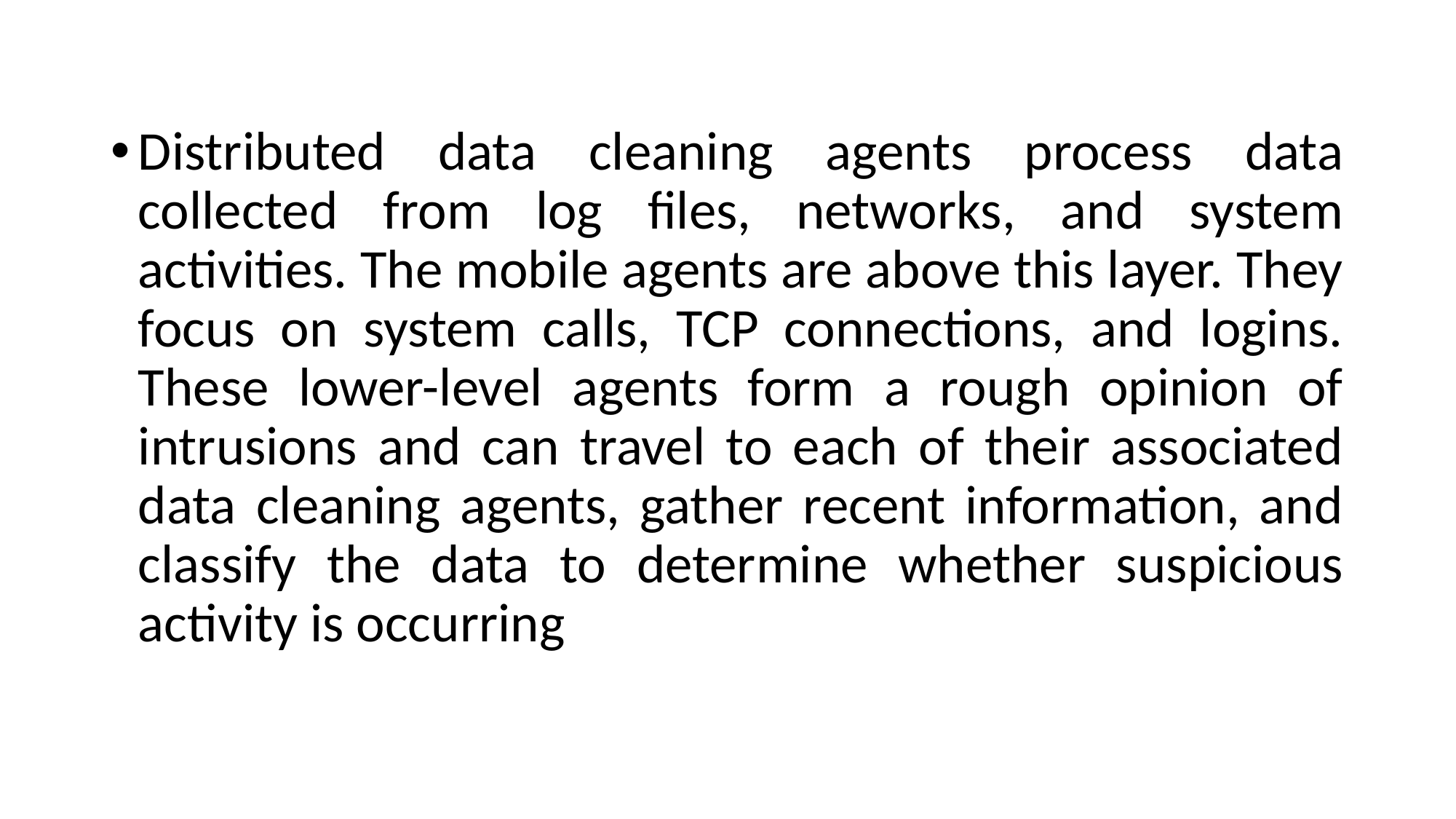

Distributed data cleaning agents process data collected from log files, networks, and system activities. The mobile agents are above this layer. They focus on system calls, TCP connections, and logins. These lower-level agents form a rough opinion of intrusions and can travel to each of their associated data cleaning agents, gather recent information, and classify the data to determine whether suspicious activity is occurring